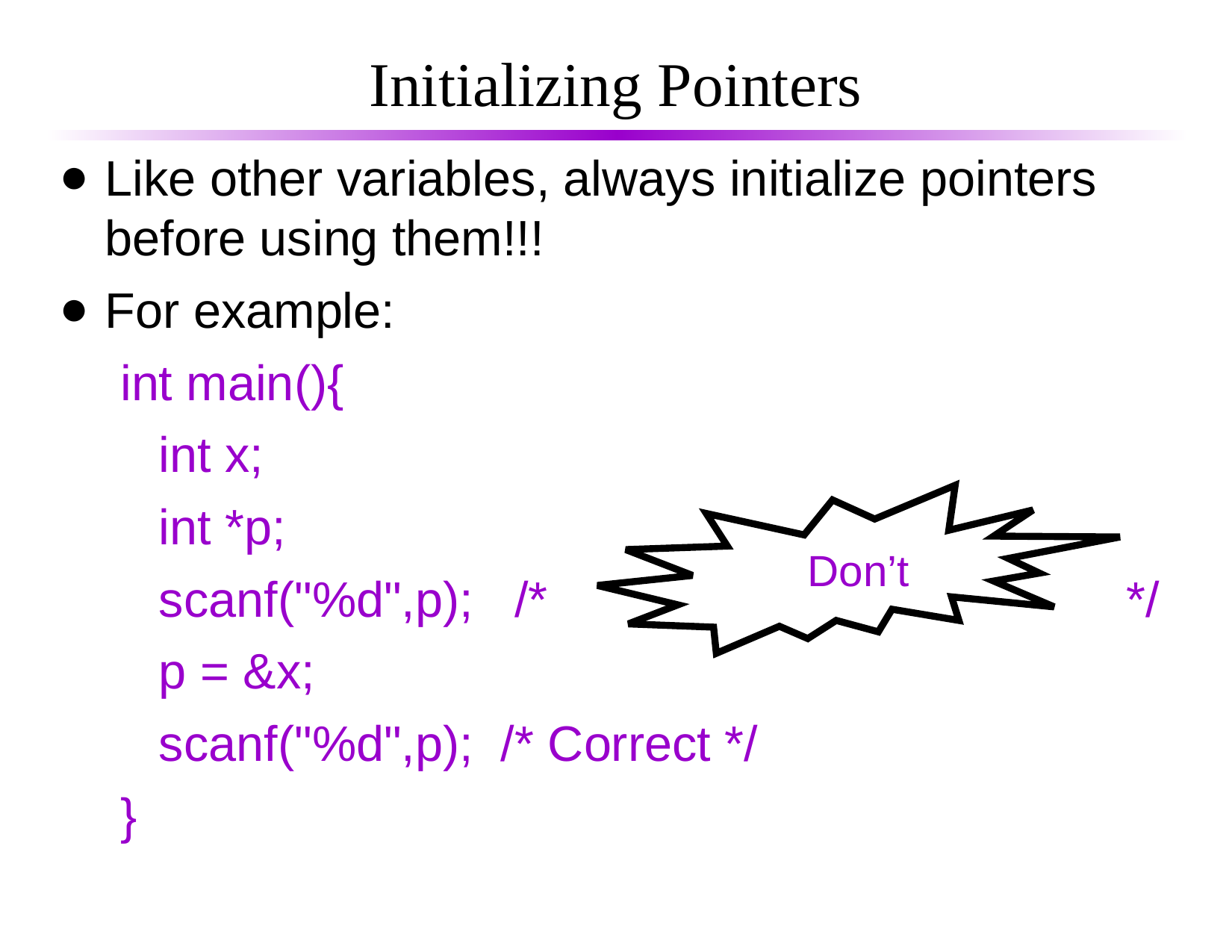

Initializing Pointers
Like other variables, always initialize pointers before using them!!!
For example:
int main(){
	int x;
	int *p;
	scanf("%d",p);   /*                                          */
	p = &x;
	scanf("%d",p);  /* Correct */
}
Don’t